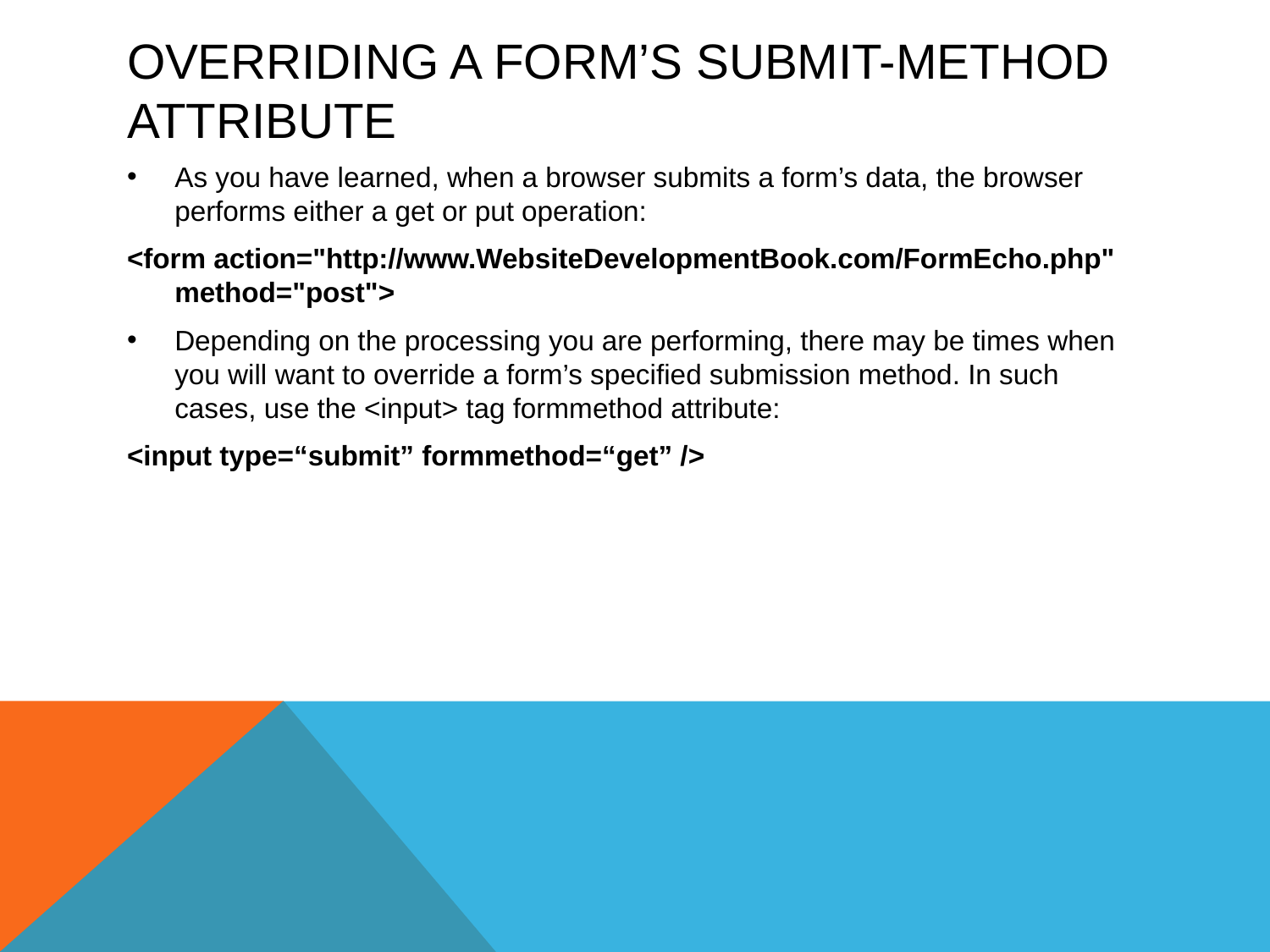

# Overriding a Form’s Submit-Method Attribute
As you have learned, when a browser submits a form’s data, the browser performs either a get or put operation:
<form action="http://www.WebsiteDevelopmentBook.com/FormEcho.php" method="post">
Depending on the processing you are performing, there may be times when you will want to override a form’s specified submission method. In such cases, use the <input> tag formmethod attribute:
<input type=“submit” formmethod=“get” />